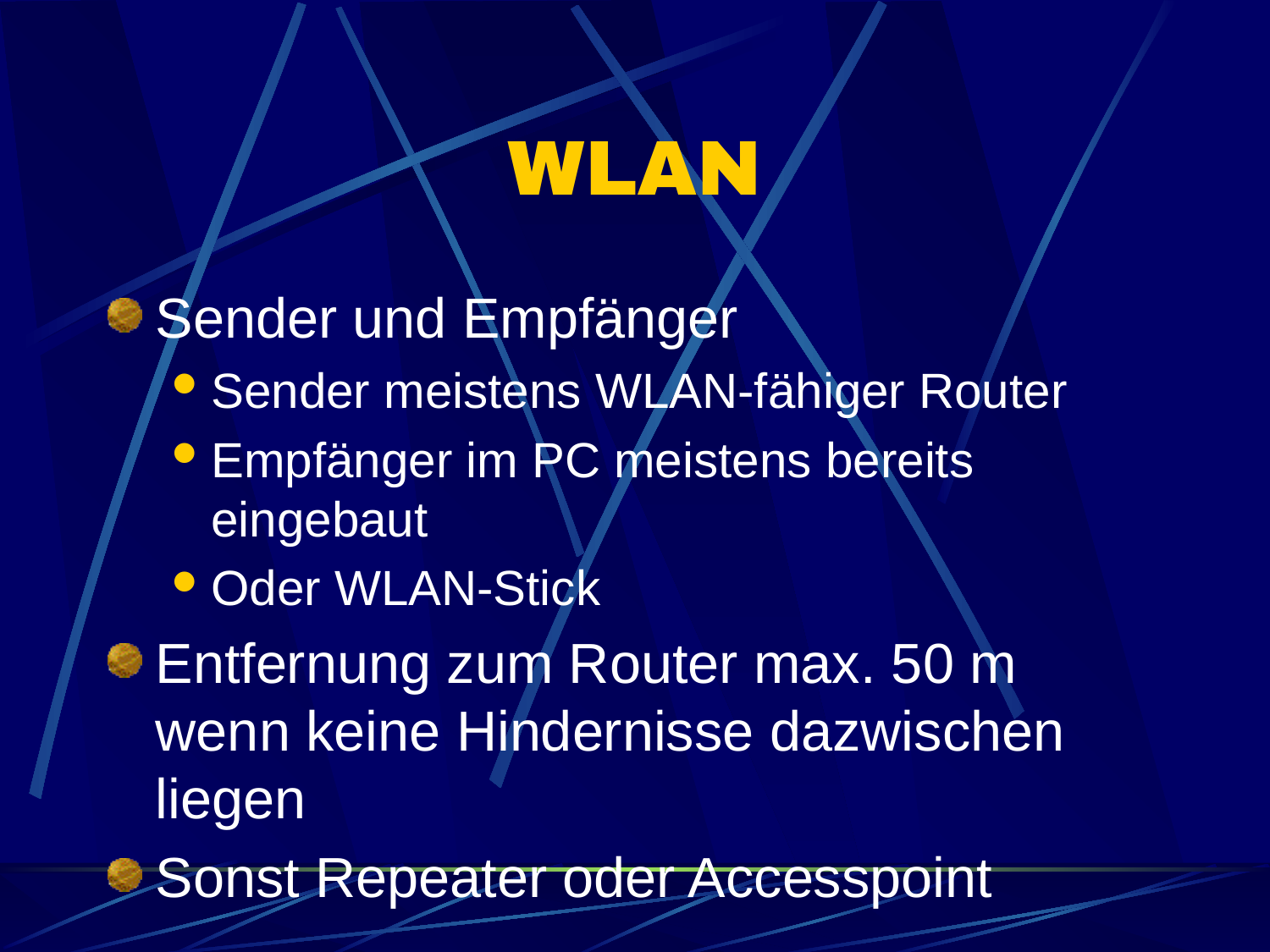

# WLAN
Sender und Empfänger
Sender meistens WLAN-fähiger Router
Empfänger im PC meistens bereits eingebaut
Oder WLAN-Stick
Entfernung zum Router max. 50 m wenn keine Hindernisse dazwischen liegen
Sonst Repeater oder Accesspoint